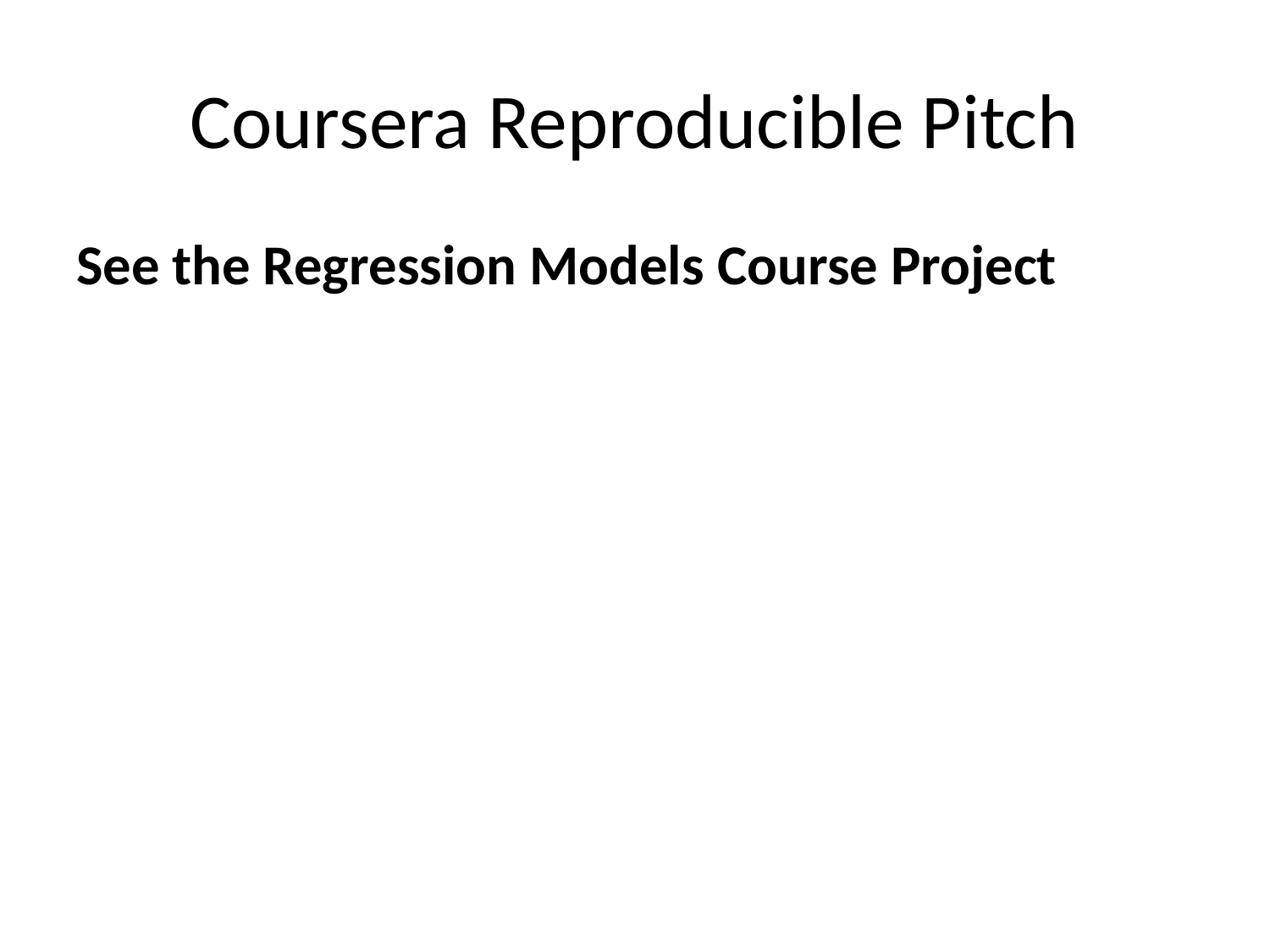

# Coursera Reproducible Pitch
See the Regression Models Course Project